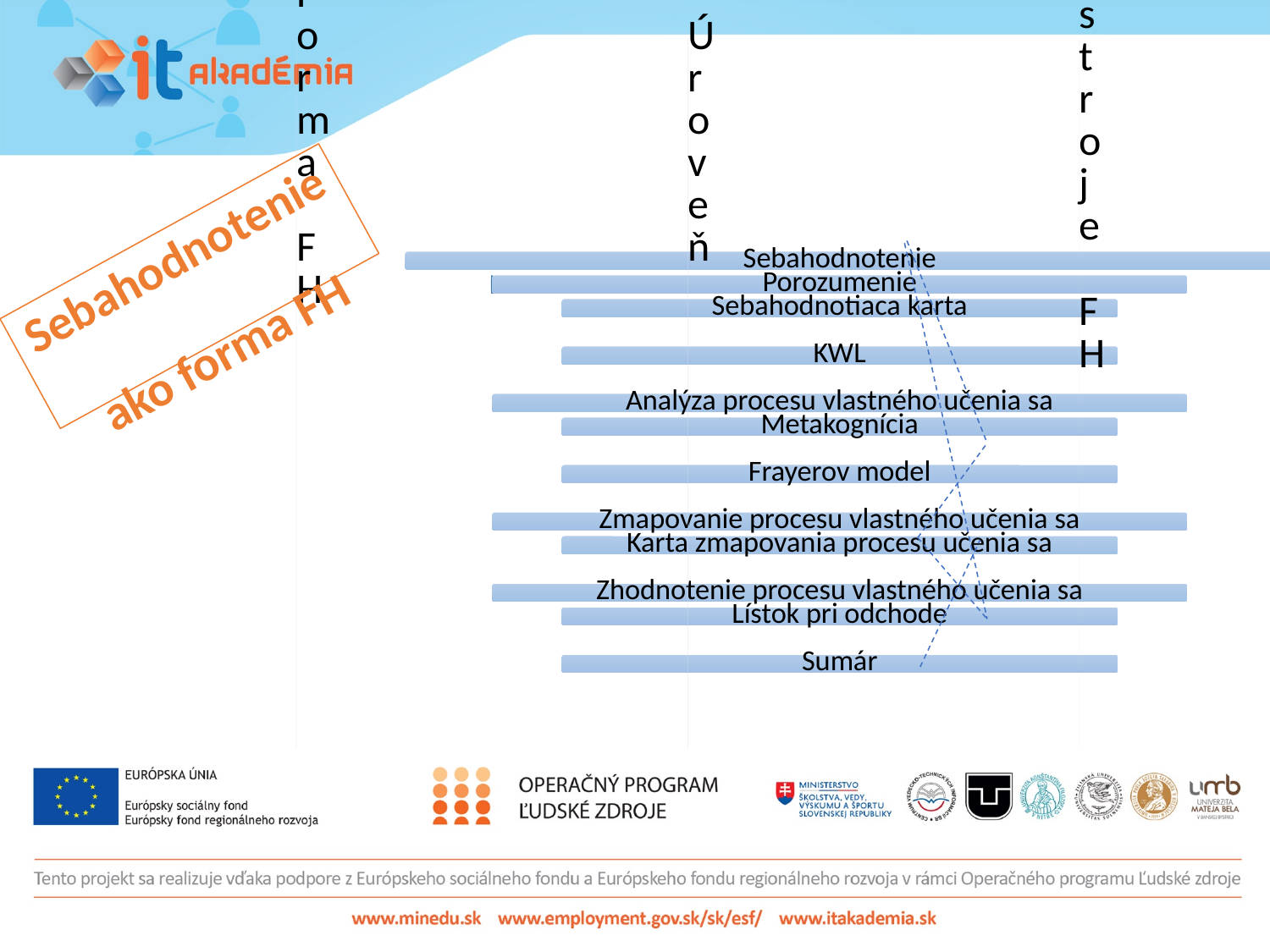

Sebahodnotenie
Porozumenie
Sebahodnotiaca karta
KWL
Analýza procesu vlastného učenia sa
Metakognícia
Úroveň
Zmapovanie procesu vlastného učenia sa
Zhodnotenie procesu vlastného učenia sa
Lístok pri odchode
Karta zmapovania procesu učenia sa
Sumár
Frayerov model
# Sebahodnotenie ako forma FH